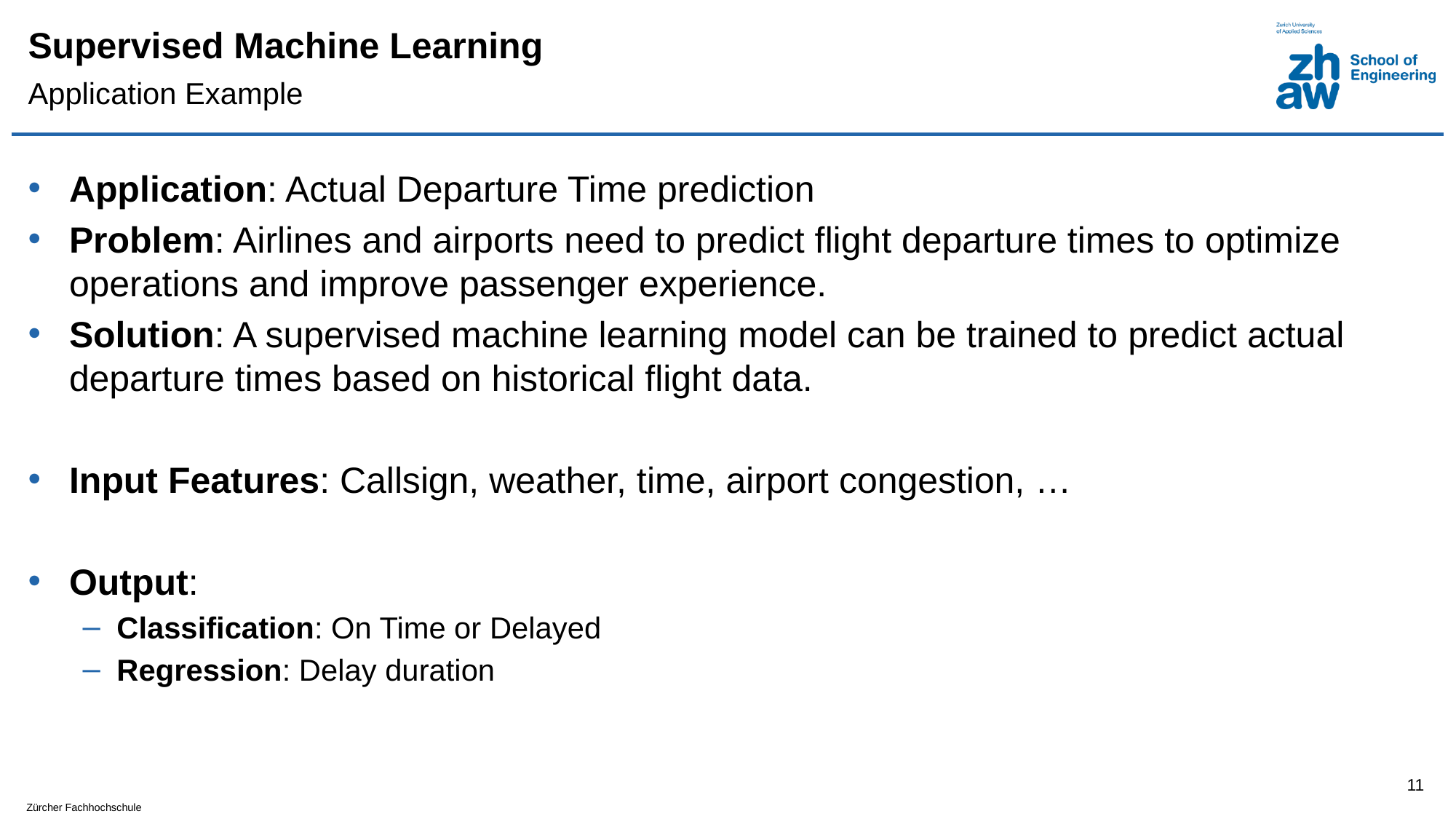

# Supervised Machine Learning
Application Example
Application: Actual Departure Time prediction
Problem: Airlines and airports need to predict flight departure times to optimize operations and improve passenger experience.
Solution: A supervised machine learning model can be trained to predict actual departure times based on historical flight data.

Input Features: Callsign, weather, time, airport congestion, …

Output:
Classification: On Time or Delayed
Regression: Delay duration

11